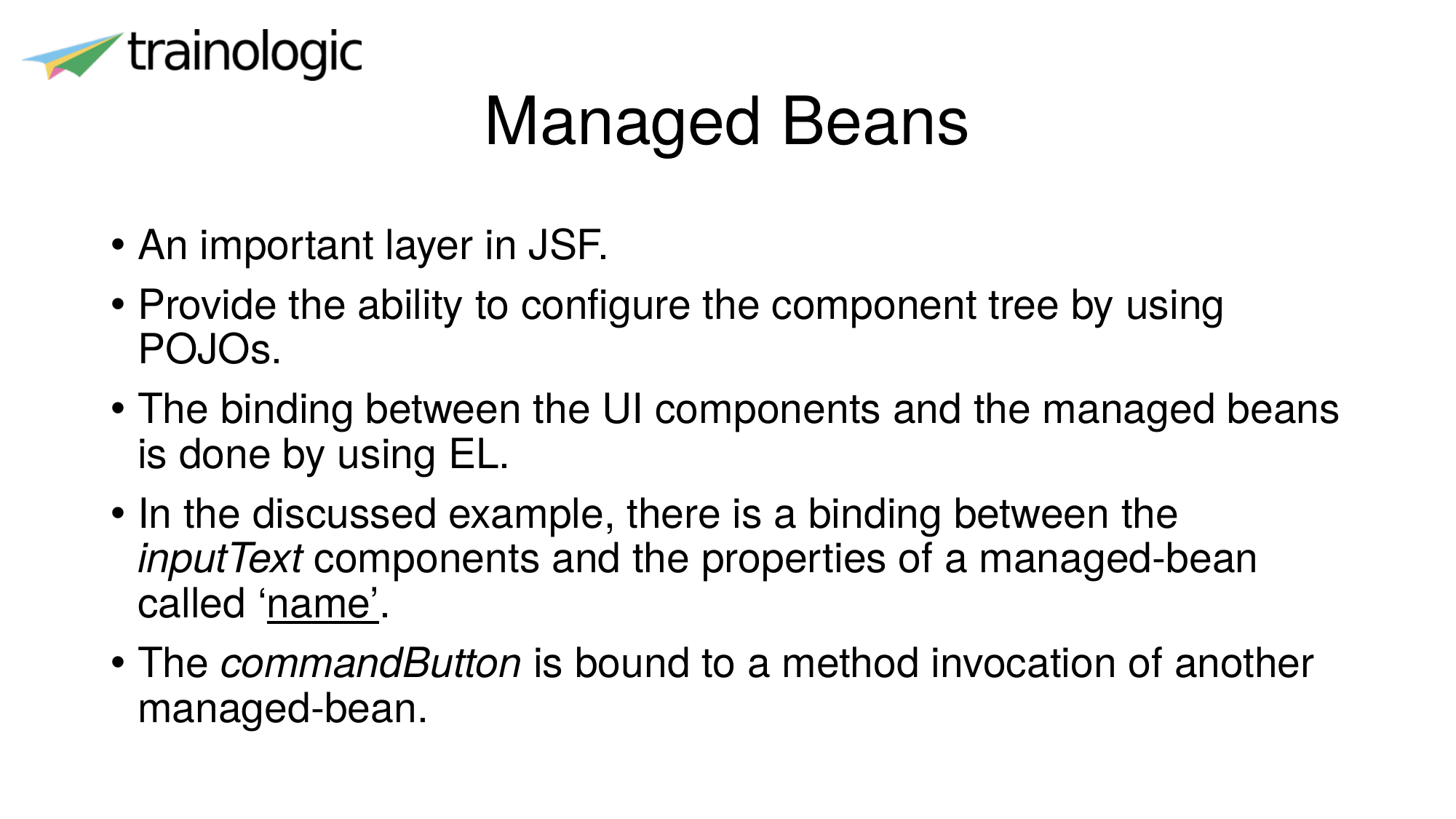

# Managed Beans
An important layer in JSF.
Provide the ability to configure the component tree by using POJOs.
The binding between the UI components and the managed beans is done by using EL.
In the discussed example, there is a binding between the inputText components and the properties of a managed-bean called ‘name’.
The commandButton is bound to a method invocation of another managed-bean.